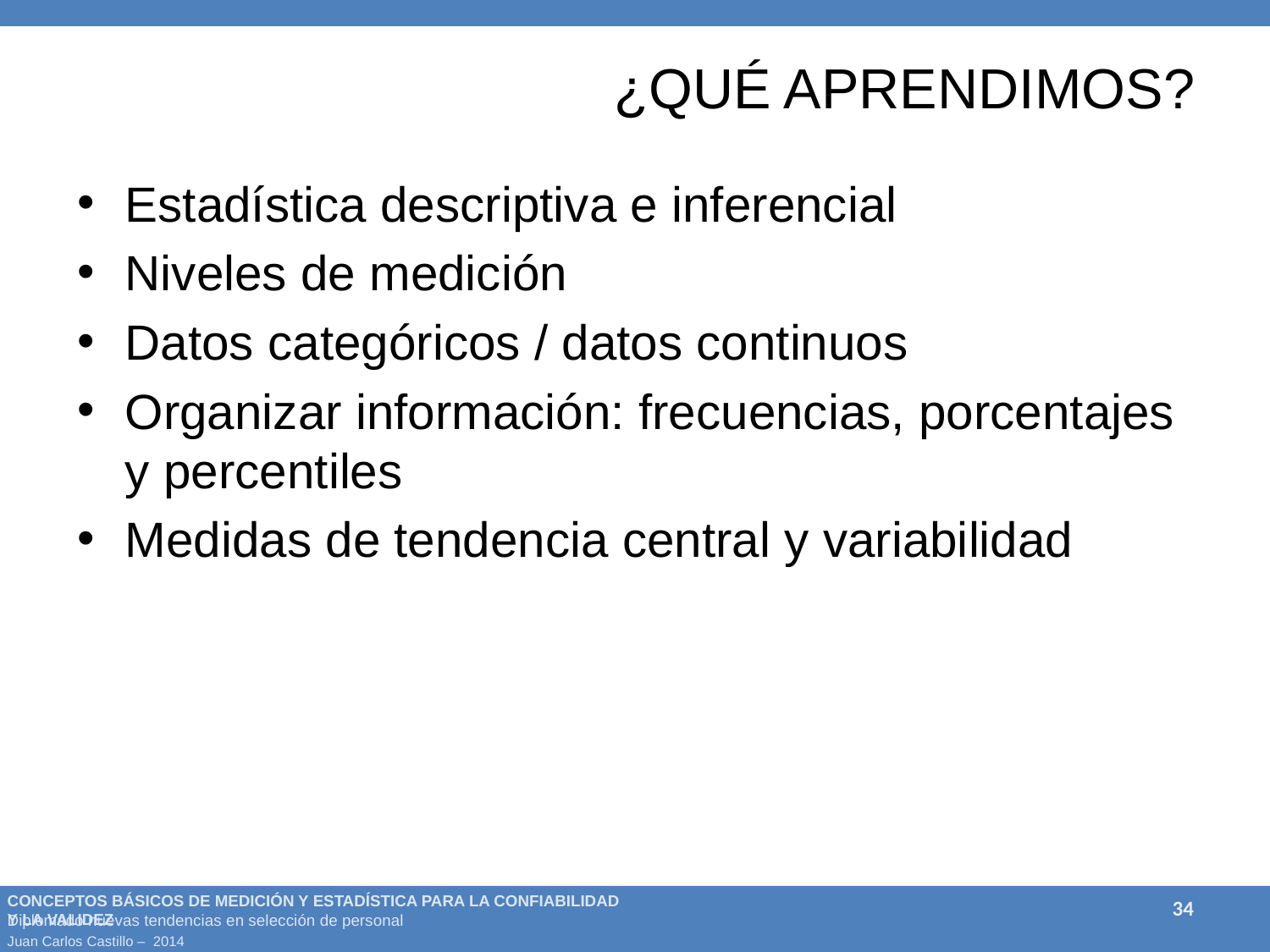

# ¿Qué aprendimos?
Estadística descriptiva e inferencial
Niveles de medición
Datos categóricos / datos continuos
Organizar información: frecuencias, porcentajes y percentiles
Medidas de tendencia central y variabilidad
34